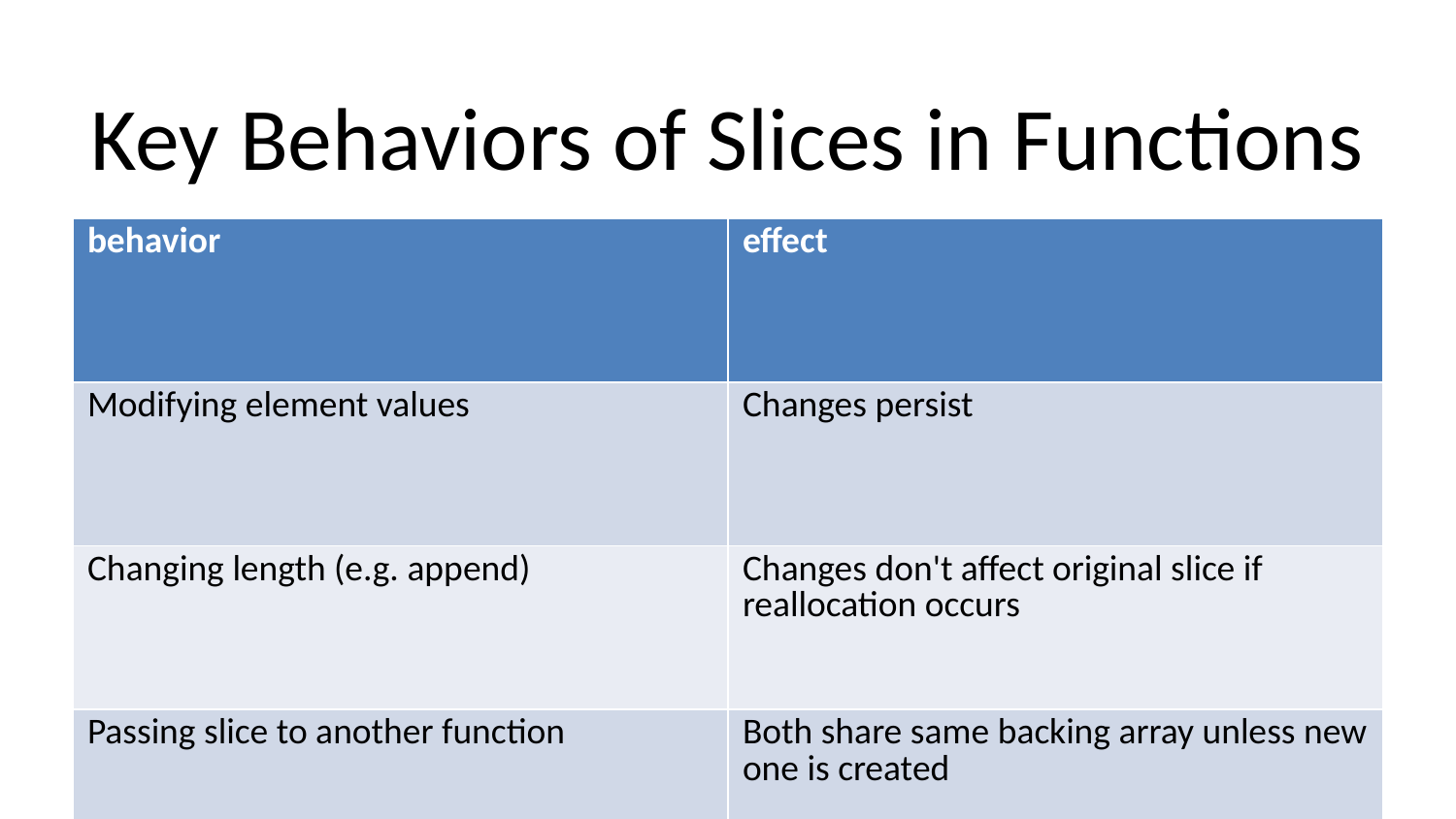

# Key Behaviors of Slices in Functions
| behavior | effect |
| --- | --- |
| Modifying element values | Changes persist |
| Changing length (e.g. append) | Changes don't affect original slice if reallocation occurs |
| Passing slice to another function | Both share same backing array unless new one is created |